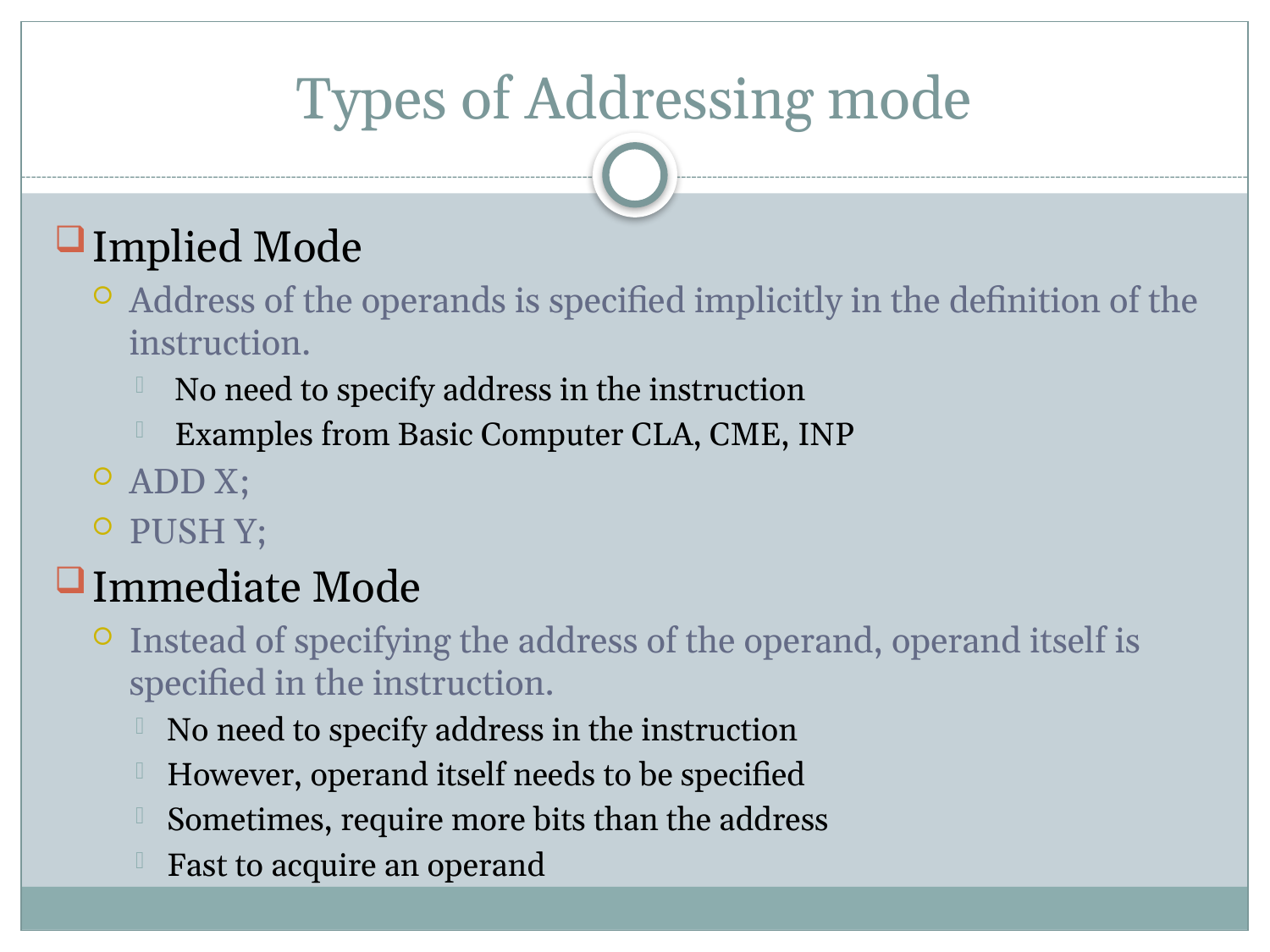

# Types of Addressing mode
Implied Mode
Address of the operands is specified implicitly in the definition of the instruction.
 No need to specify address in the instruction
 Examples from Basic Computer CLA, CME, INP
ADD X;
PUSH Y;
Immediate Mode
Instead of specifying the address of the operand, operand itself is specified in the instruction.
No need to specify address in the instruction
However, operand itself needs to be specified
Sometimes, require more bits than the address
Fast to acquire an operand